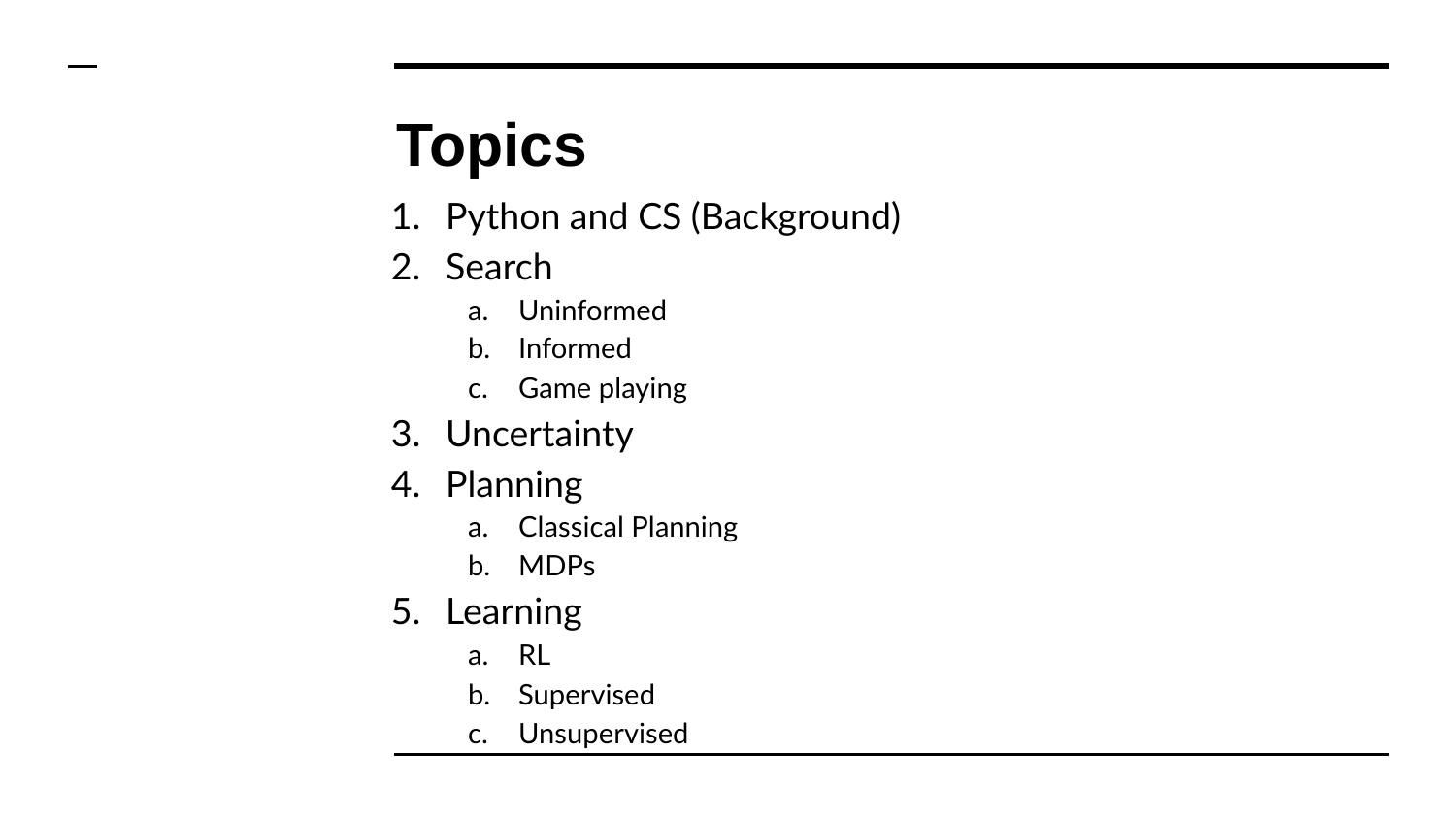

# Topics
Python and CS (Background)
Search
Uninformed
Informed
Game playing
Uncertainty
Planning
Classical Planning
MDPs
Learning
RL
Supervised
Unsupervised